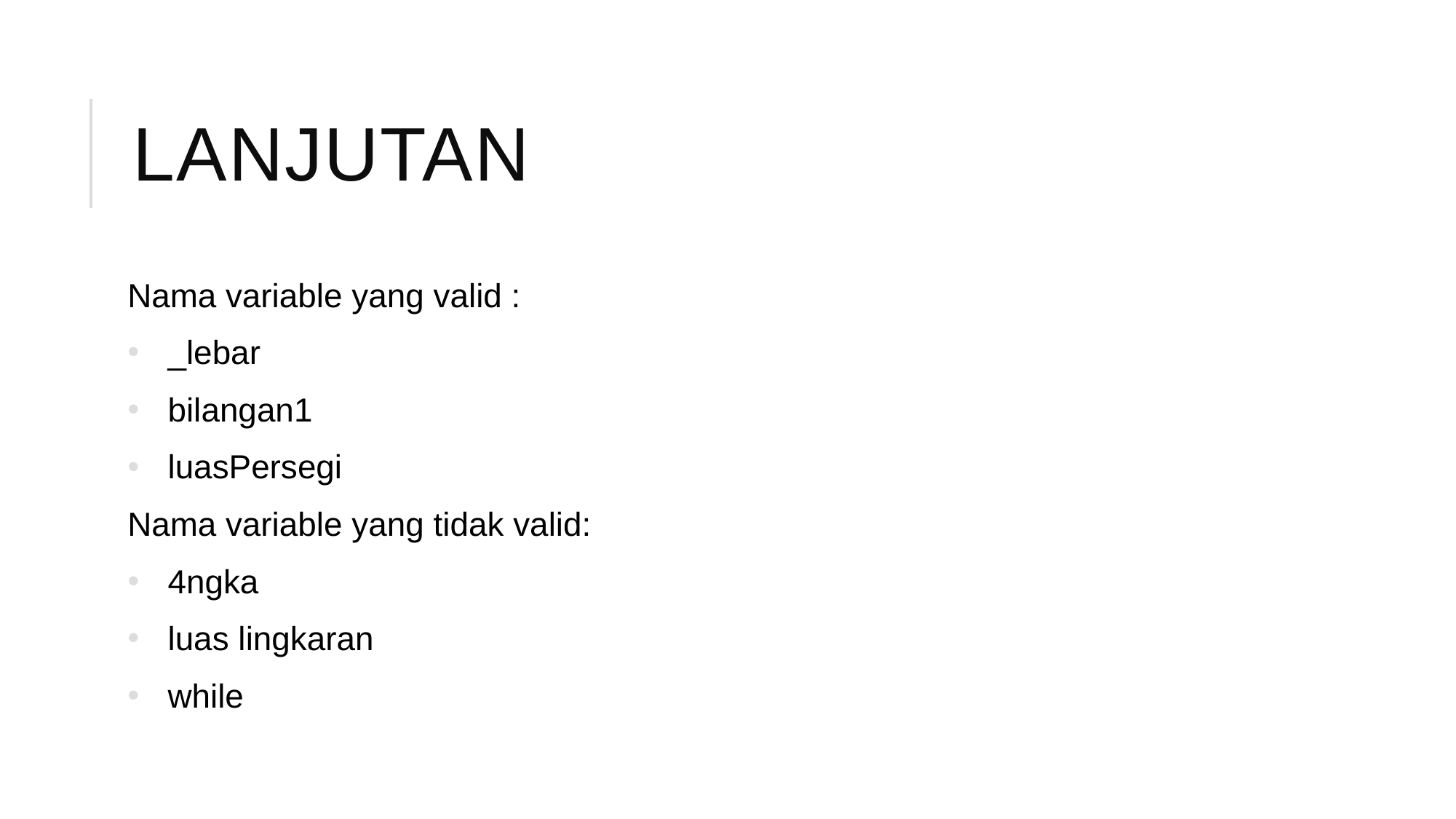

# lanjutan
Nama variable yang valid :
_lebar
bilangan1
luasPersegi
Nama variable yang tidak valid:
4ngka
luas lingkaran
while